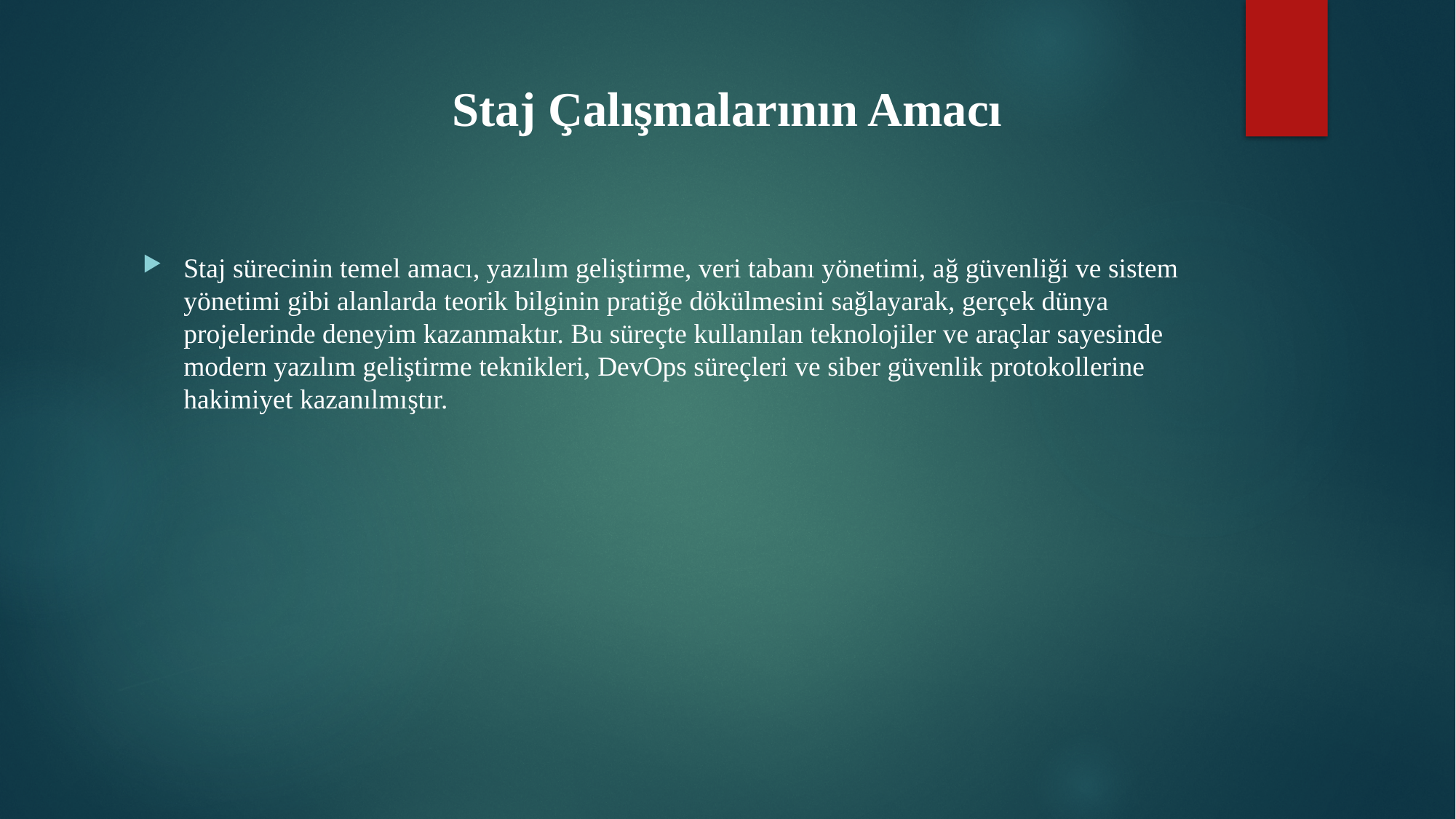

Staj Çalışmalarının Amacı
Staj sürecinin temel amacı, yazılım geliştirme, veri tabanı yönetimi, ağ güvenliği ve sistem yönetimi gibi alanlarda teorik bilginin pratiğe dökülmesini sağlayarak, gerçek dünya projelerinde deneyim kazanmaktır. Bu süreçte kullanılan teknolojiler ve araçlar sayesinde modern yazılım geliştirme teknikleri, DevOps süreçleri ve siber güvenlik protokollerine hakimiyet kazanılmıştır.